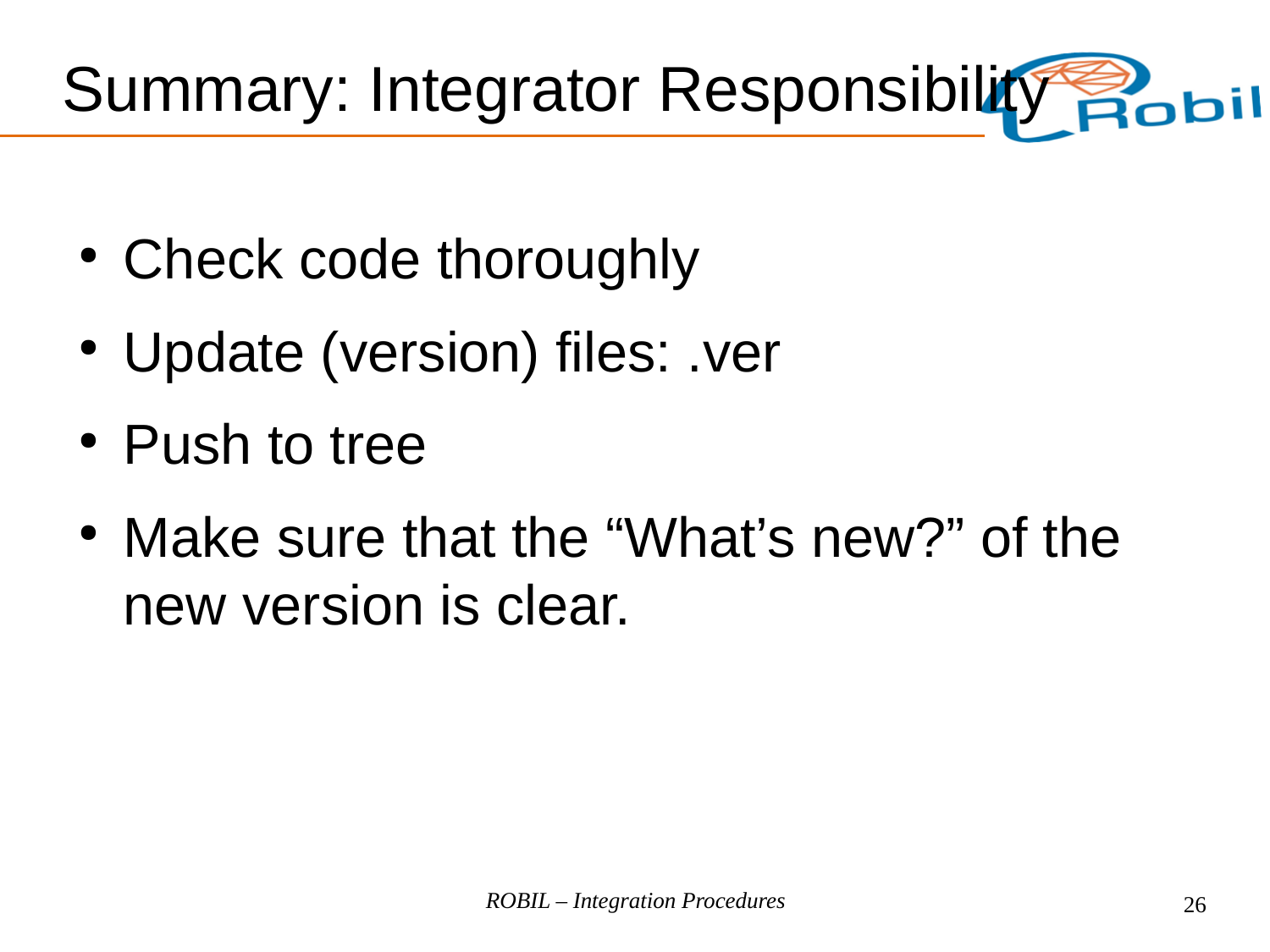

Check code thoroughly
Update (version) files: .ver
Push to tree
Make sure that the “What’s new?” of the new version is clear.
Summary: Integrator Responsibility
ROBIL – Integration Procedures
26